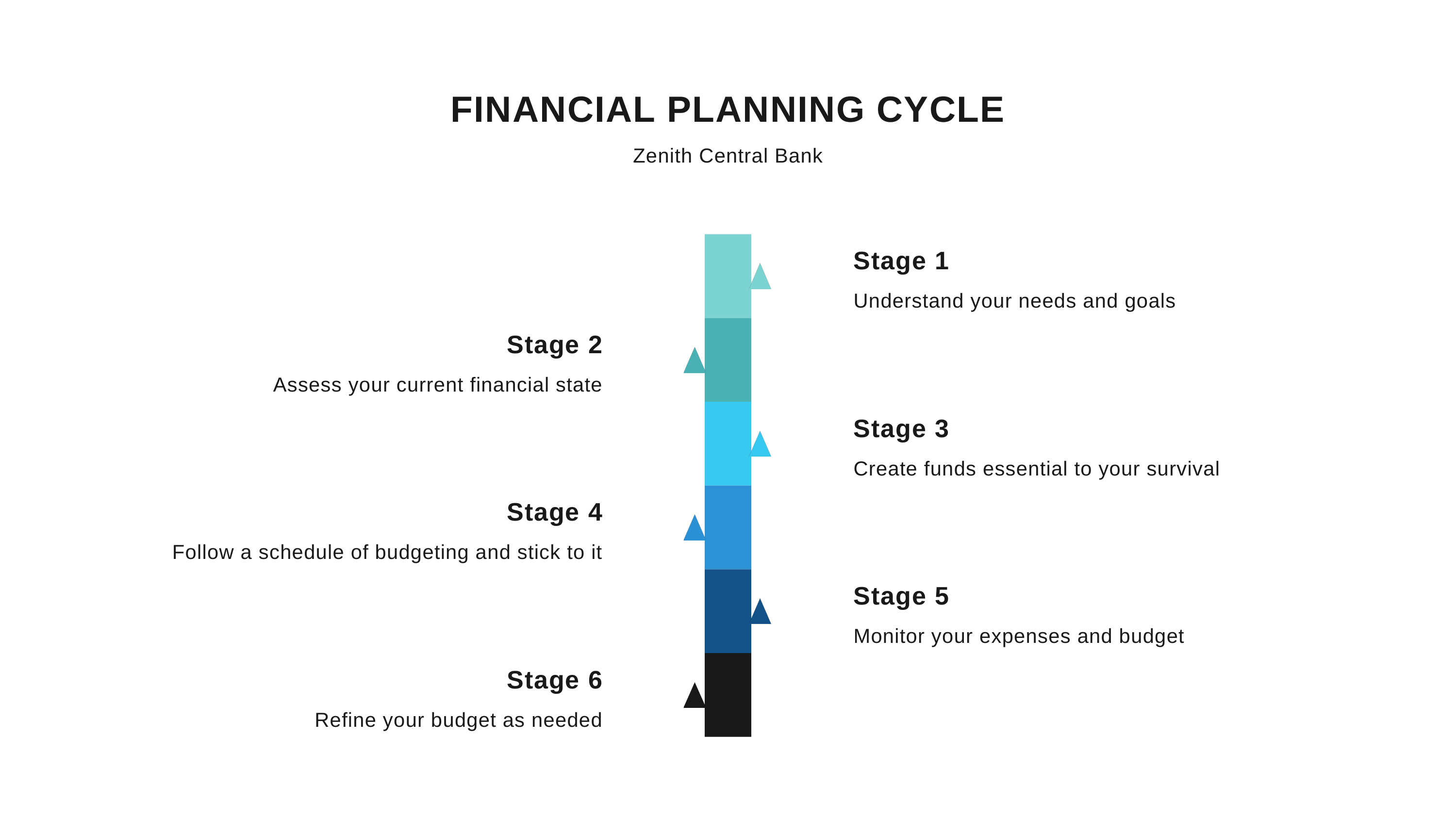

FINANCIAL PLANNING CYCLE
Zenith Central Bank

Stage 1
Understand your needs and goals

Stage 2
Assess your current financial state

Stage 3
Create funds essential to your survival

Stage 4
Follow a schedule of budgeting and stick to it

Stage 5
Monitor your expenses and budget

Stage 6
Refine your budget as needed